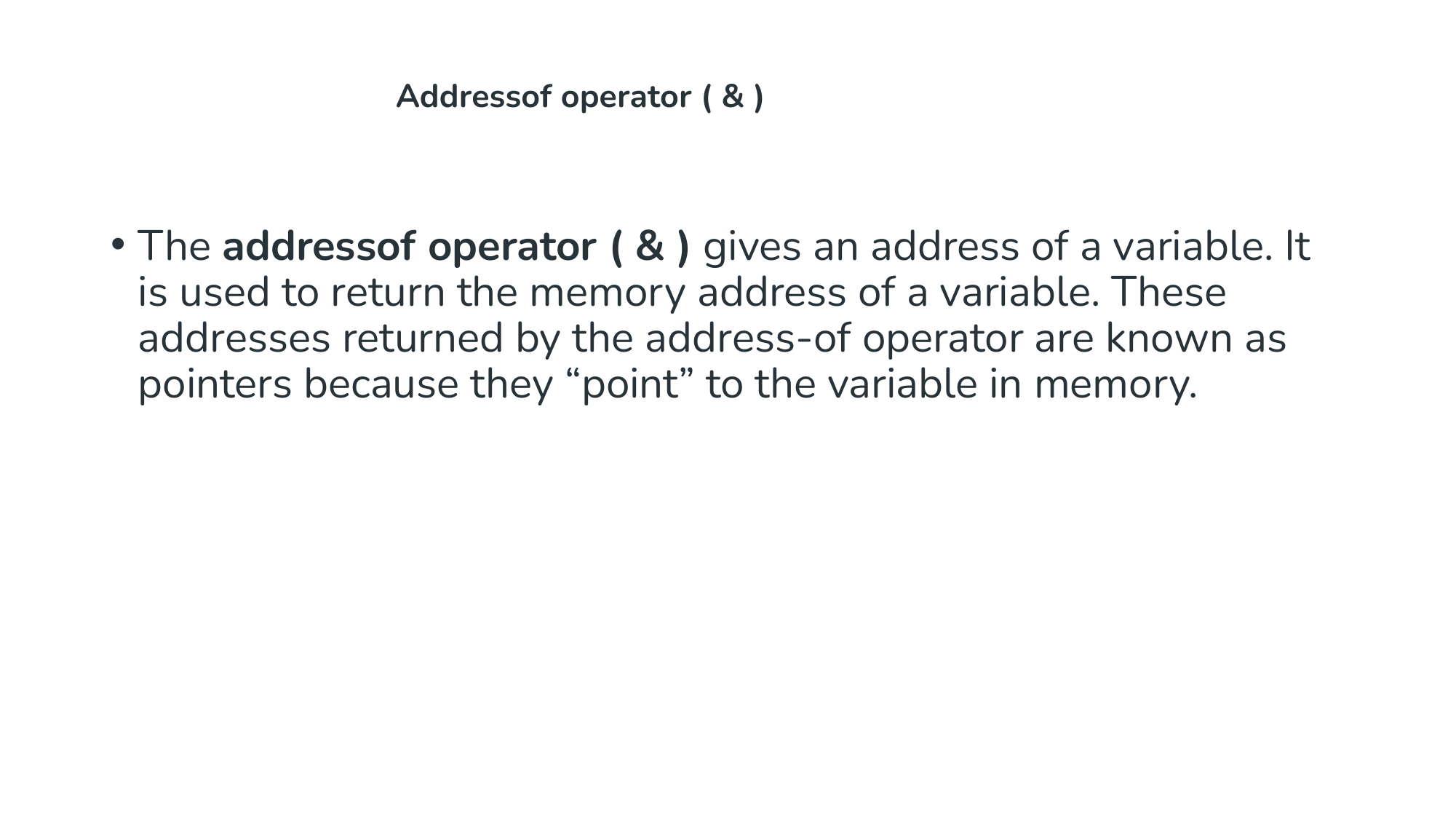

# Addressof operator ( & )
The addressof operator ( & ) gives an address of a variable. It is used to return the memory address of a variable. These addresses returned by the address-of operator are known as pointers because they “point” to the variable in memory.